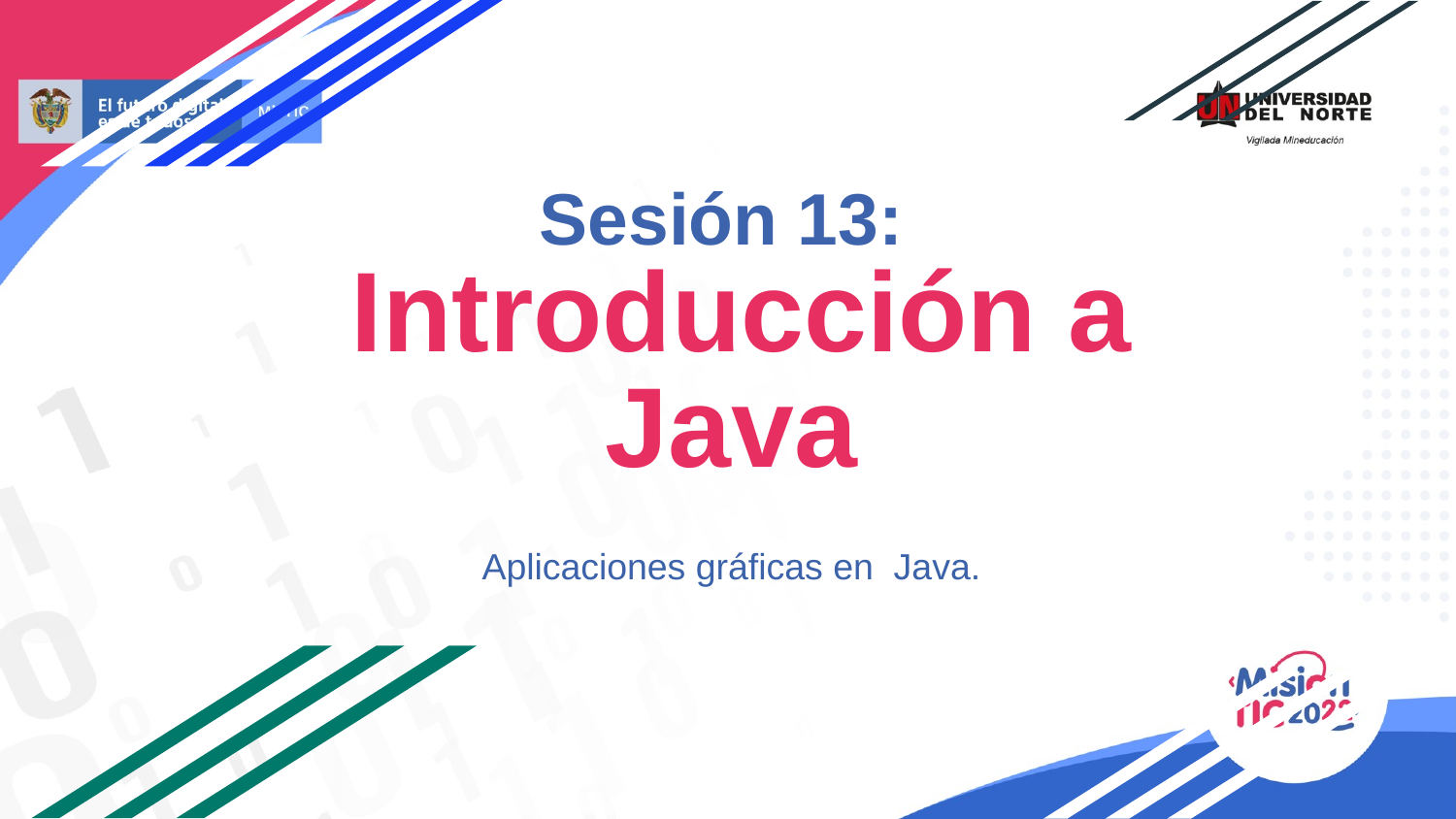

# Sesión 13:
 Introducción a Java
Aplicaciones gráficas en  Java.